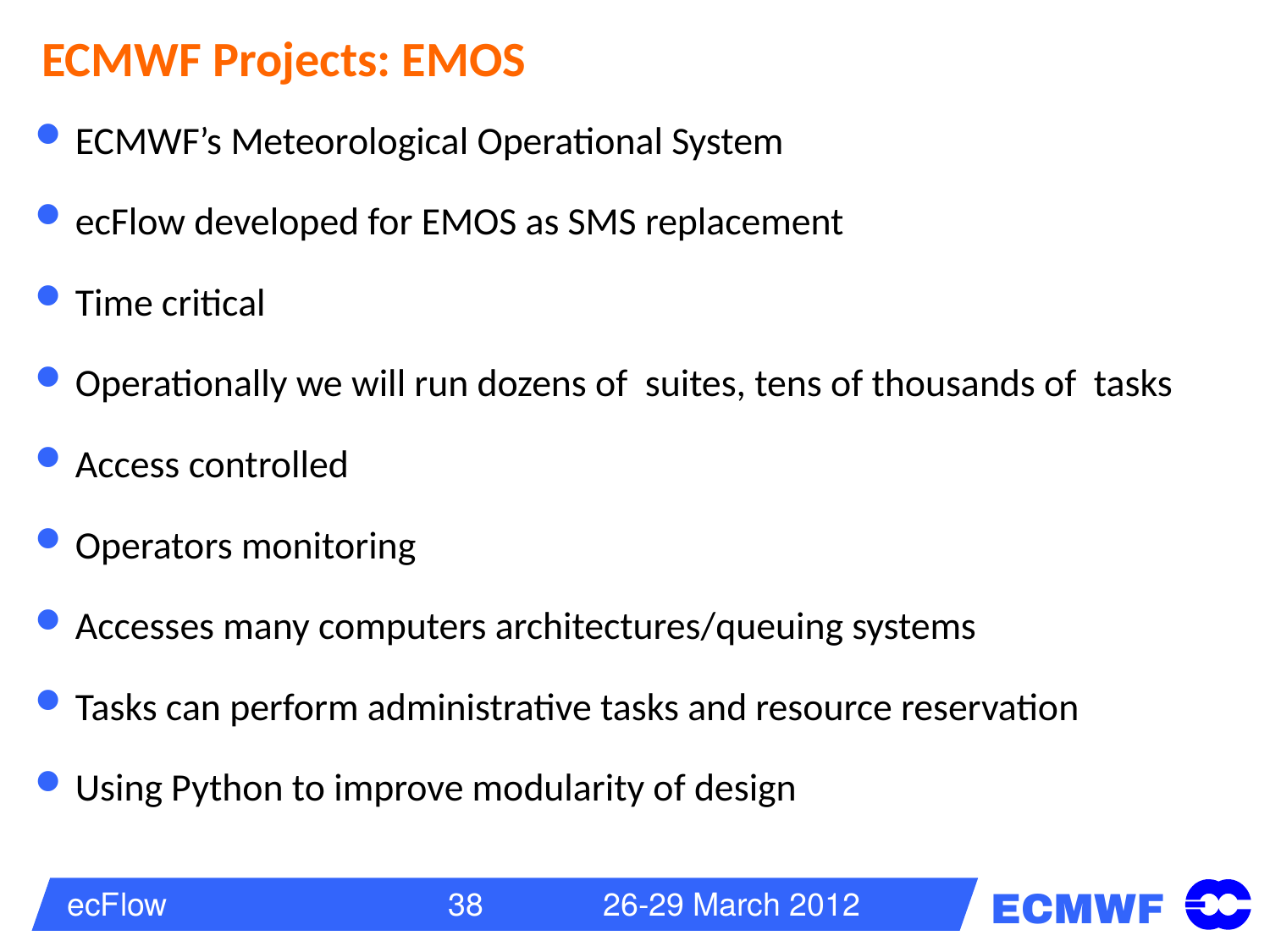

# ECMWF Projects: EMOS
ECMWF’s Meteorological Operational System
ecFlow developed for EMOS as SMS replacement
Time critical
Operationally we will run dozens of  suites, tens of thousands of  tasks
Access controlled
Operators monitoring
Accesses many computers architectures/queuing systems
Tasks can perform administrative tasks and resource reservation
Using Python to improve modularity of design